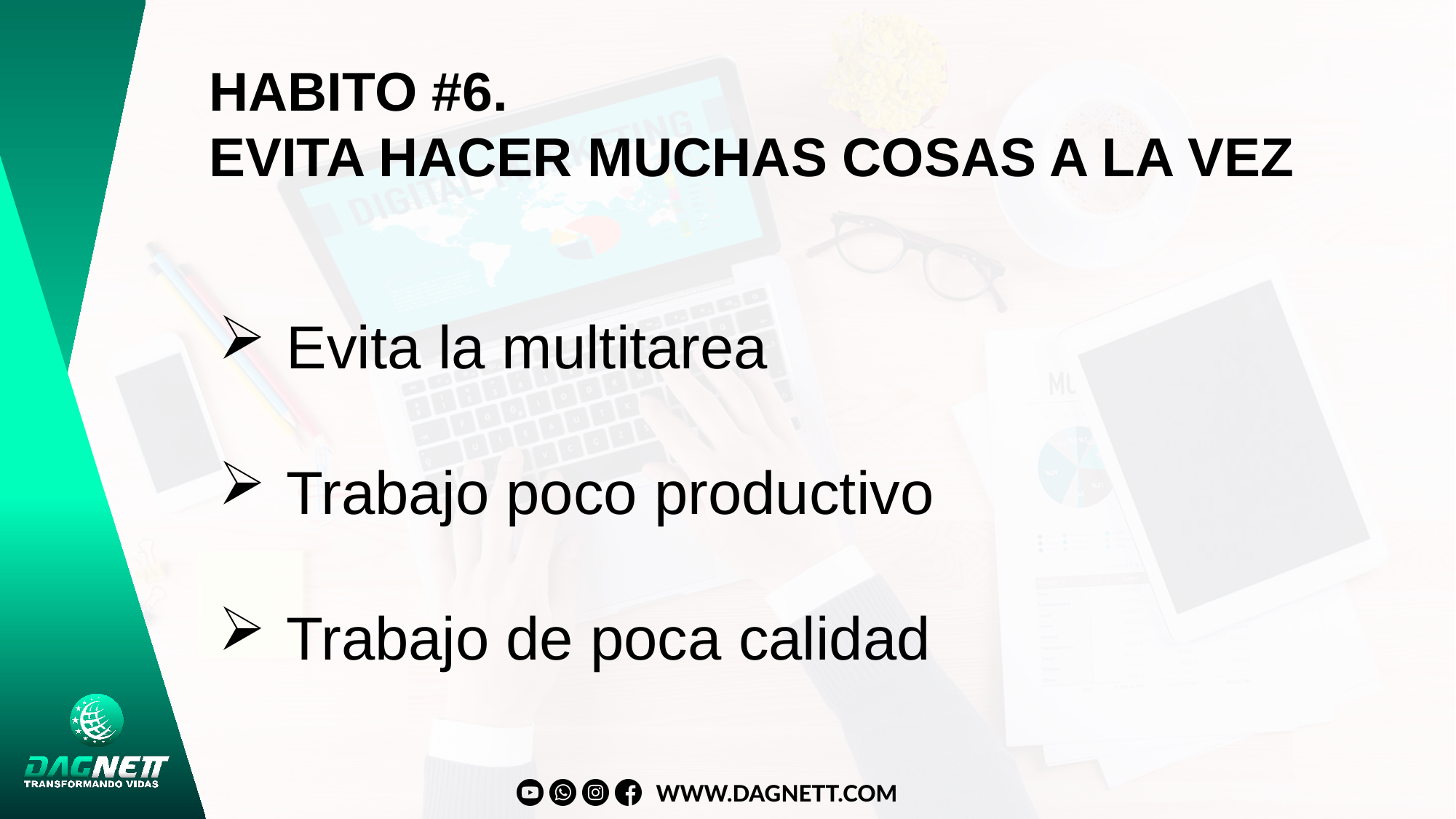

HABITO #6.
EVITA HACER MUCHAS COSAS A LA VEZ
Evita la multitarea

Trabajo poco productivo

Trabajo de poca calidad